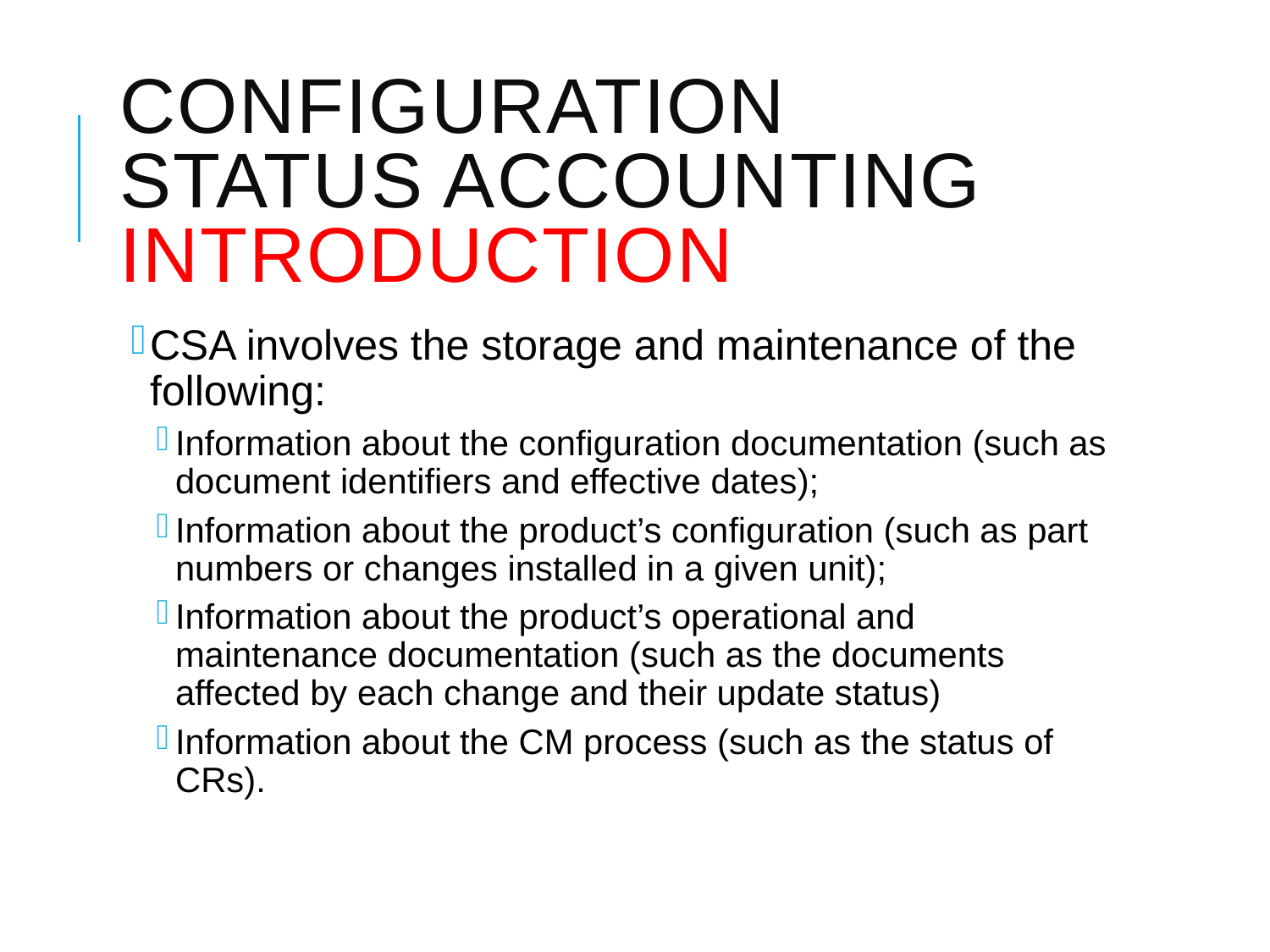

# Configuration status ACCOUNTING introduction
CSA involves the storage and maintenance of the following:
Information about the configuration documentation (such as document identifiers and effective dates);
Information about the product’s configuration (such as part numbers or changes installed in a given unit);
Information about the product’s operational and maintenance documentation (such as the documents affected by each change and their update status)
Information about the CM process (such as the status of CRs).